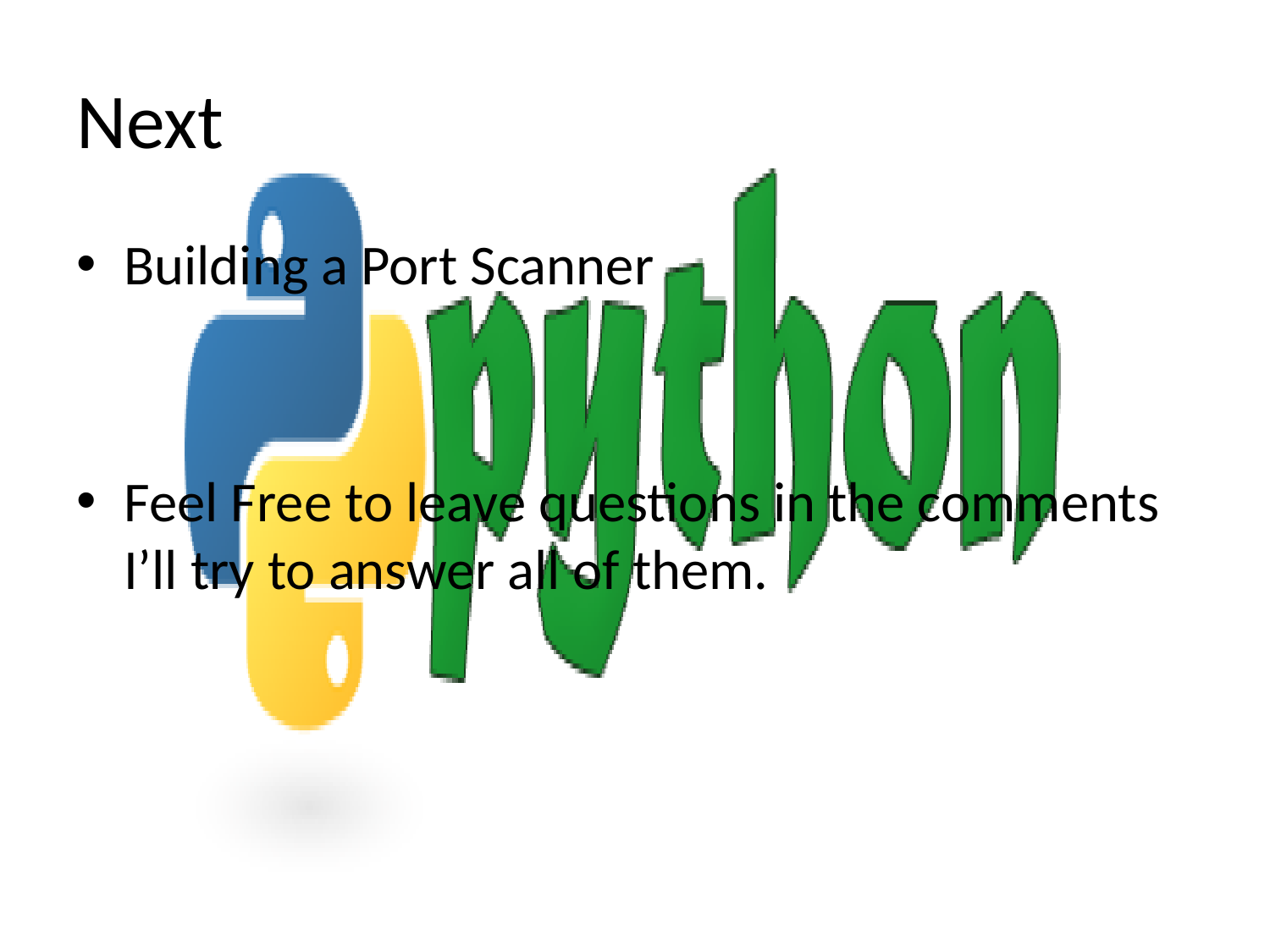

# Next
Building a Port Scanner

Feel Free to leave questions in the comments I’ll try to answer all of them.